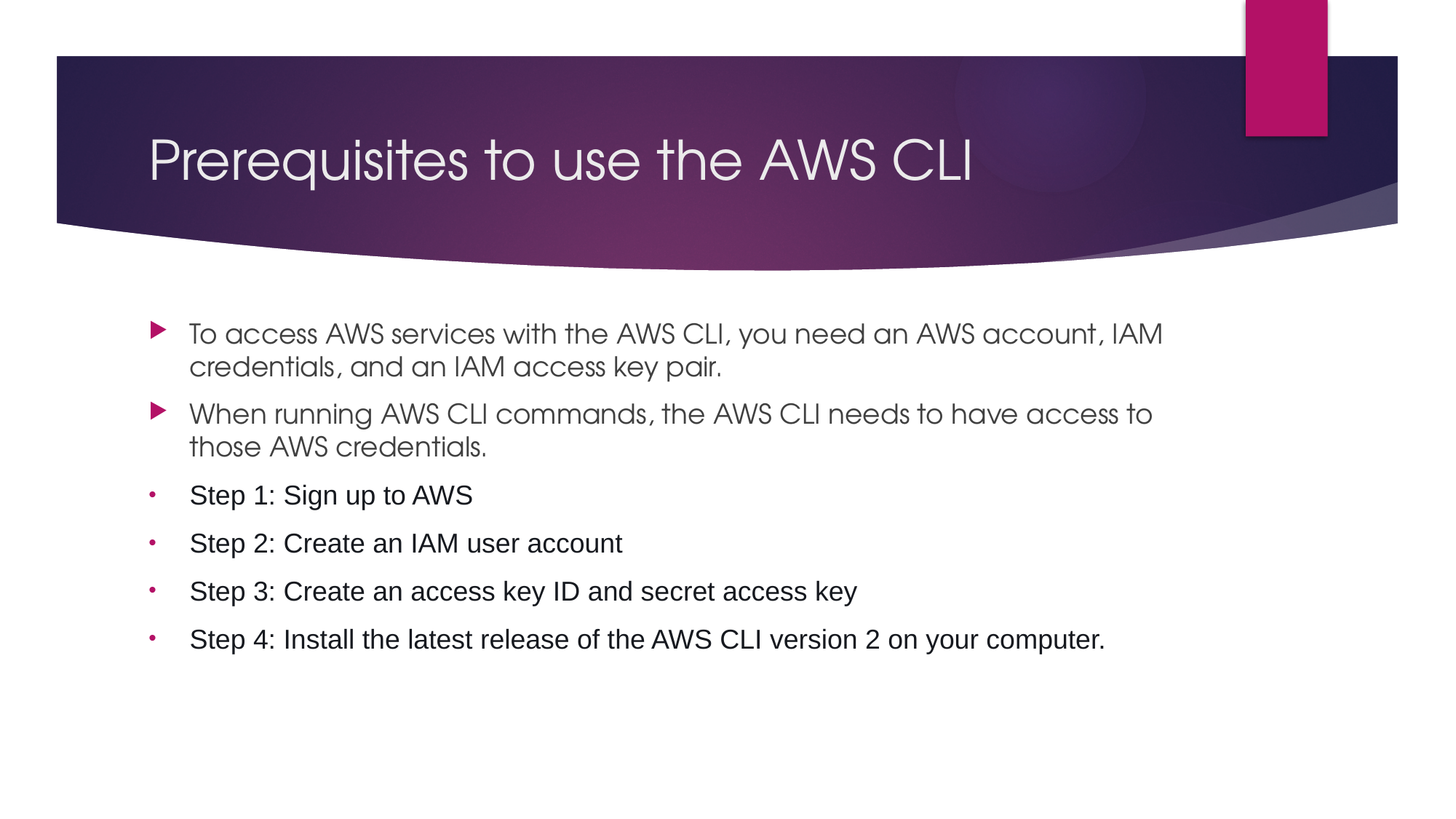

# Prerequisites to use the AWS CLI
To access AWS services with the AWS CLI, you need an AWS account, IAM credentials, and an IAM access key pair.
When running AWS CLI commands, the AWS CLI needs to have access to those AWS credentials.
Step 1: Sign up to AWS
Step 2: Create an IAM user account
Step 3: Create an access key ID and secret access key
Step 4: Install the latest release of the AWS CLI version 2 on your computer.